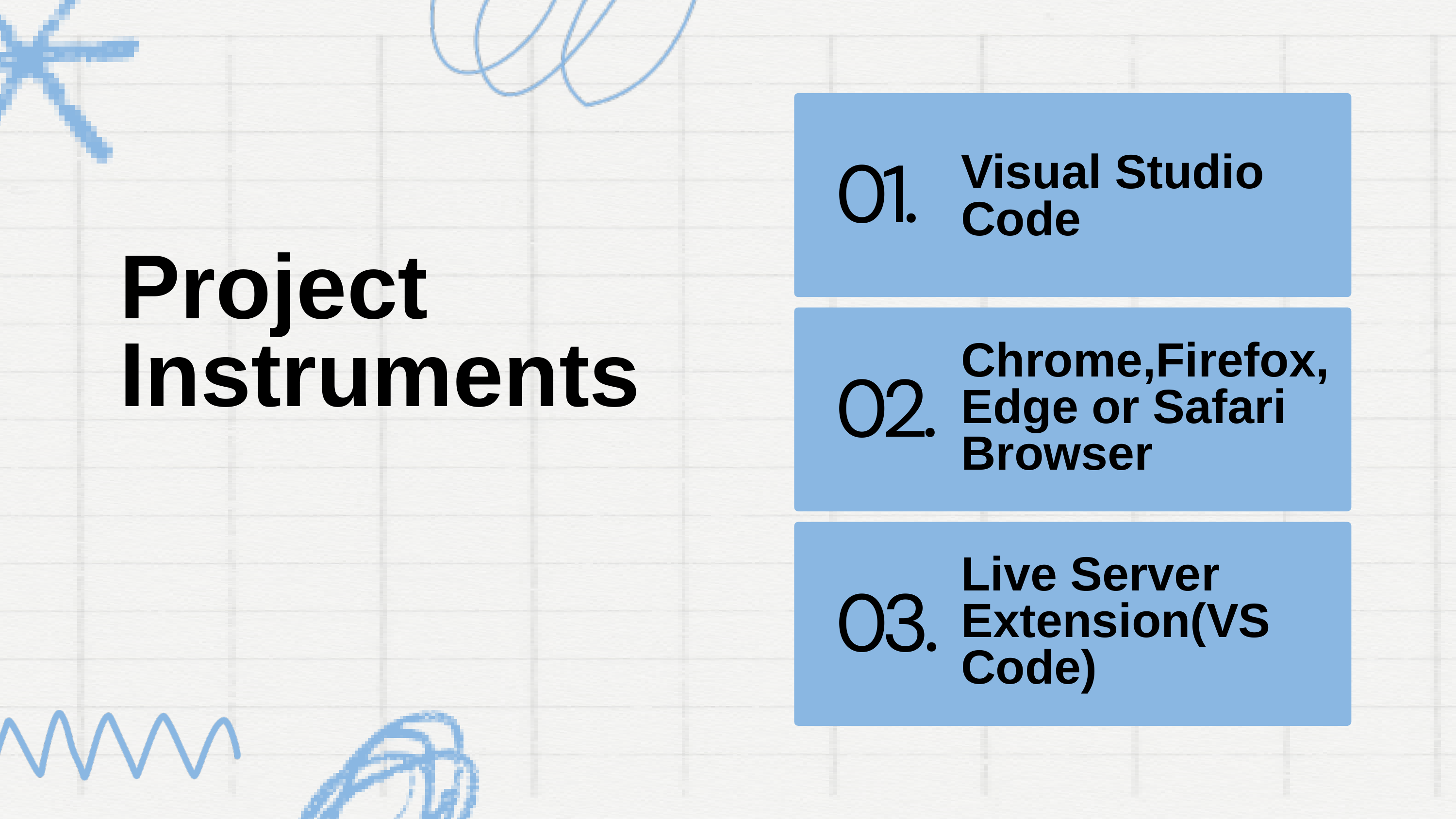

Visual Studio Code
01.
Project Instruments

Chrome,Firefox,Edge or Safari Browser
02.

Live Server Extension(VS Code)
03.